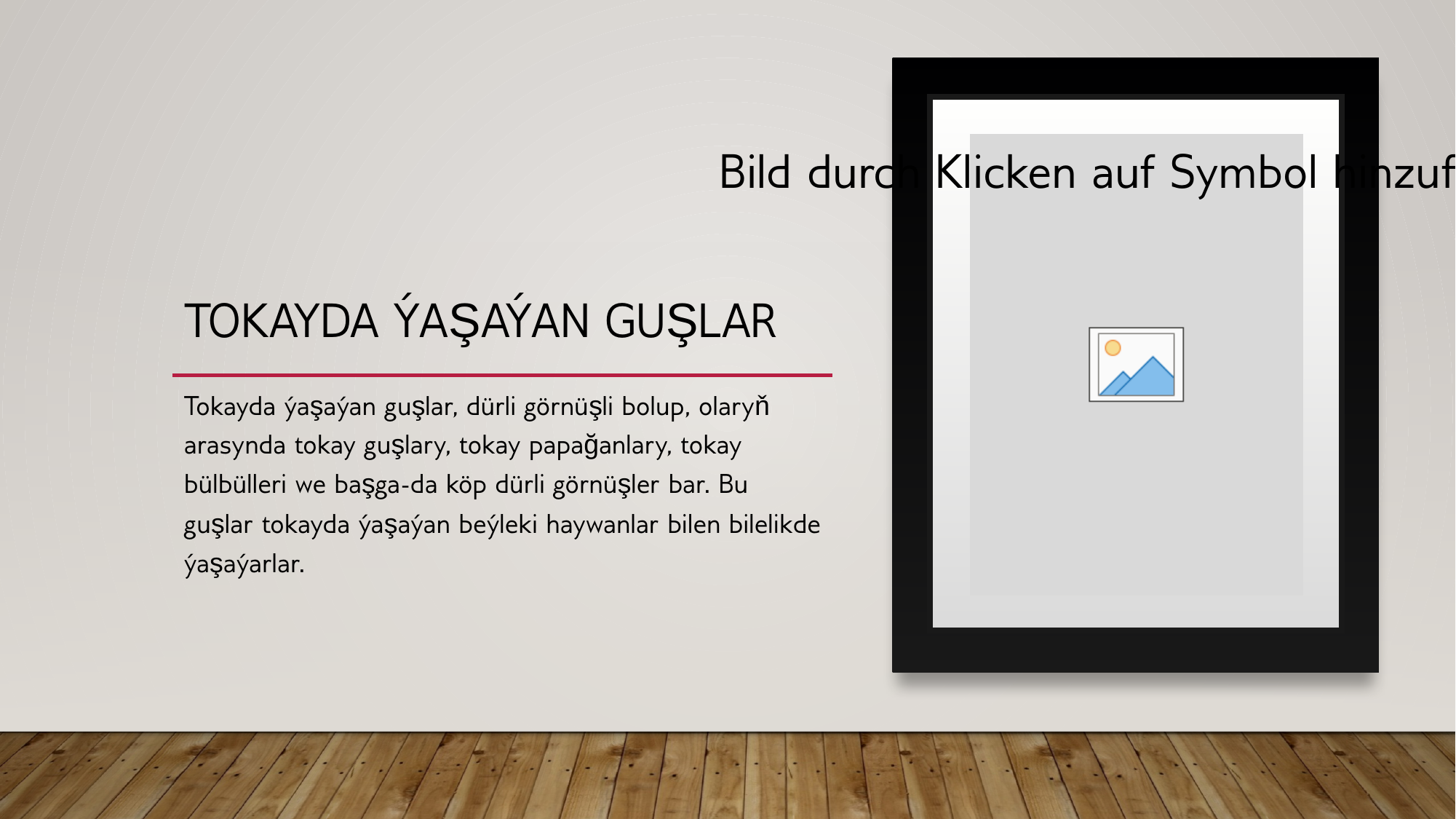

# TOKAYDA ÝAŞAÝAN GUŞLAR
Tokayda ýaşaýan guşlar, dürli görnüşli bolup, olaryň arasynda tokay guşlary, tokay papağanlary, tokay bülbülleri we başga-da köp dürli görnüşler bar. Bu guşlar tokayda ýaşaýan beýleki haywanlar bilen bilelikde ýaşaýarlar.